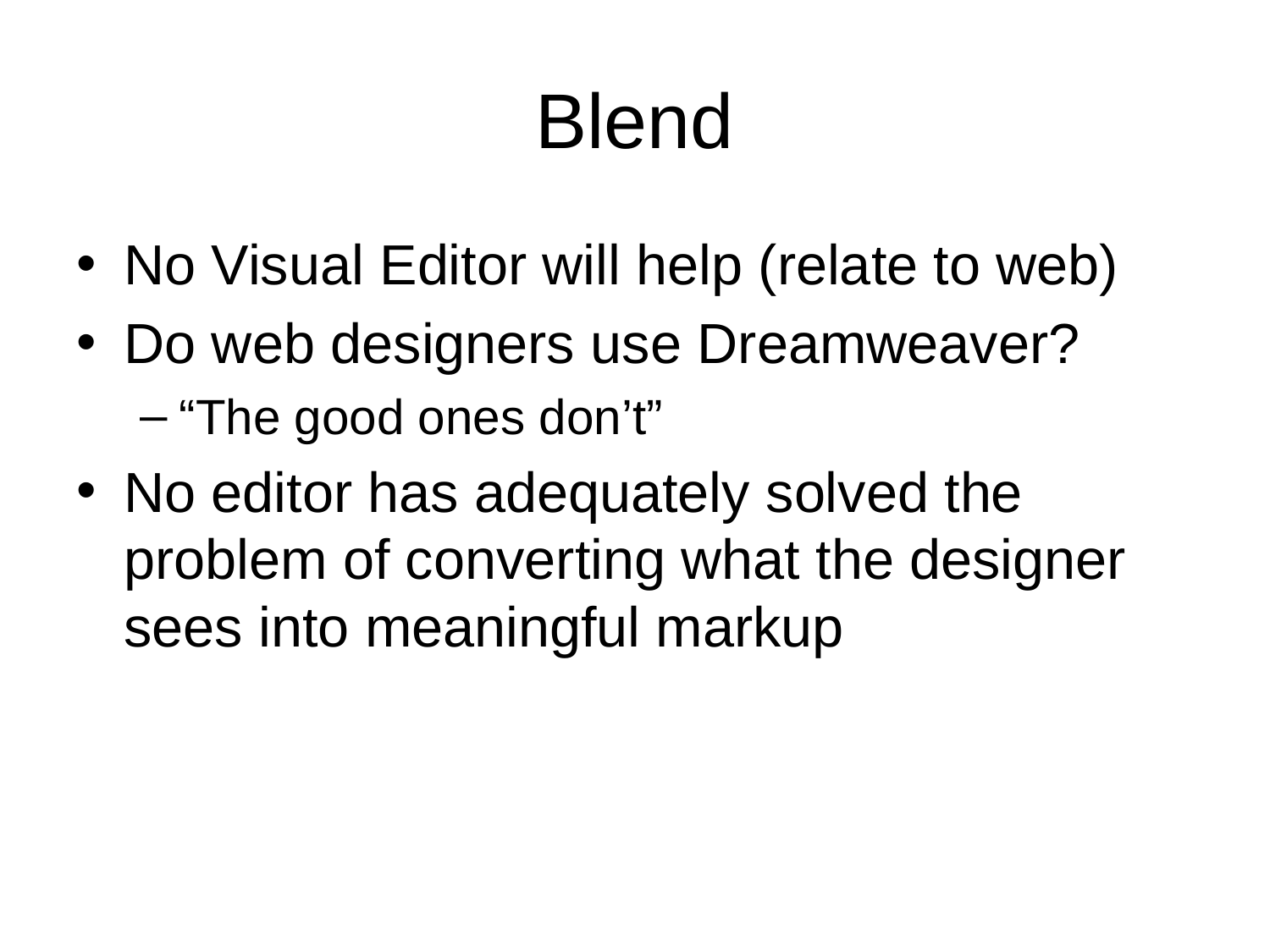

# Blend
No Visual Editor will help (relate to web)
Do web designers use Dreamweaver?
“The good ones don’t”
No editor has adequately solved the problem of converting what the designer sees into meaningful markup